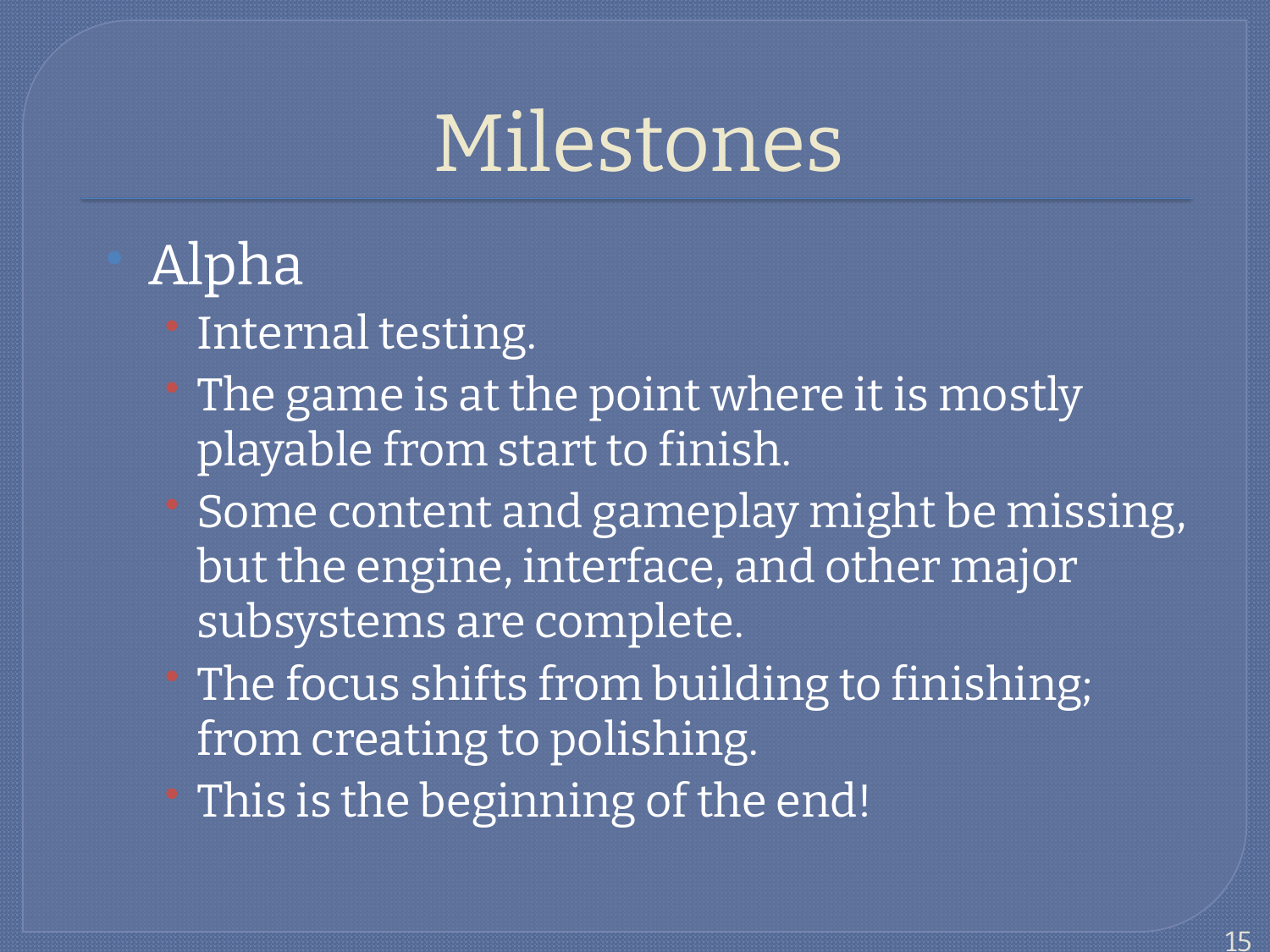

# Milestones
Alpha
Internal testing.
The game is at the point where it is mostly playable from start to finish.
Some content and gameplay might be missing, but the engine, interface, and other major subsystems are complete.
The focus shifts from building to finishing; from creating to polishing.
This is the beginning of the end!

15